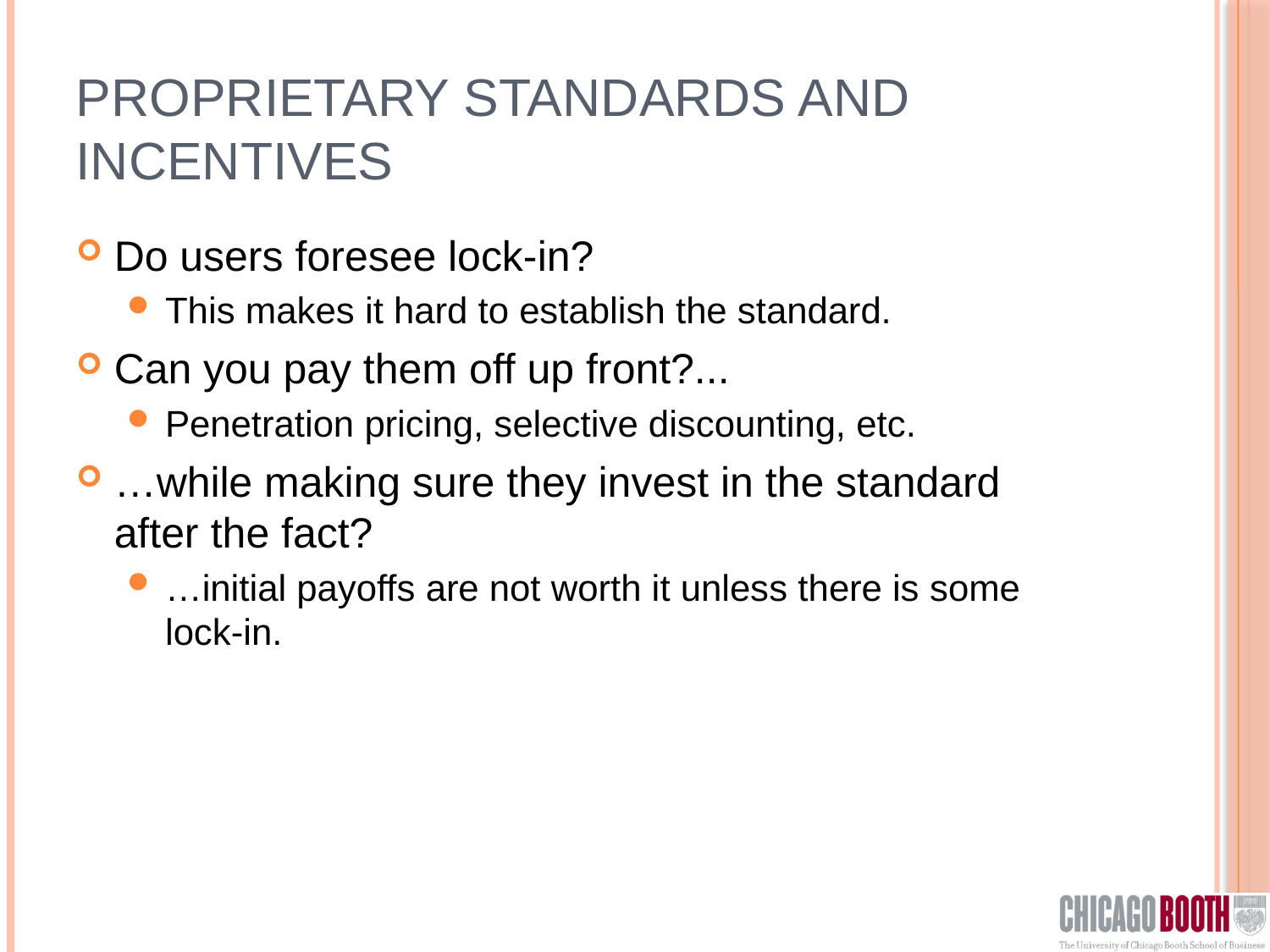

# Proprietary Standards and Incentives
Do users foresee lock-in?
This makes it hard to establish the standard.
Can you pay them off up front?...
Penetration pricing, selective discounting, etc.
…while making sure they invest in the standard after the fact?
…initial payoffs are not worth it unless there is some lock-in.